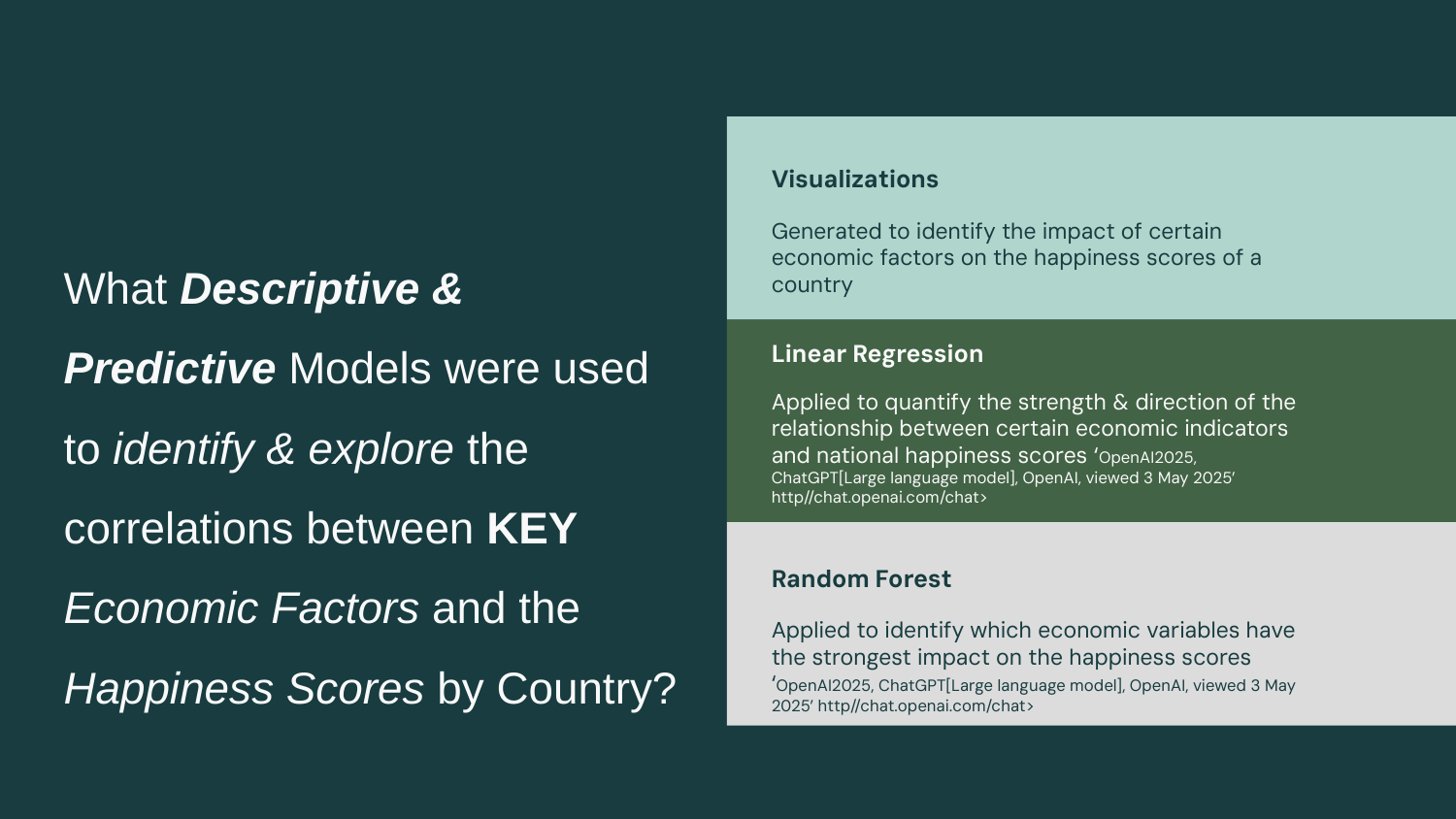

Visualizations
Generated to identify the impact of certain economic factors on the happiness scores of a country
# What Descriptive & Predictive Models were used to identify & explore the correlations between KEY Economic Factors and the Happiness Scores by Country?

Linear Regression
Applied to quantify the strength & direction of the relationship between certain economic indicators and national happiness scores ‘OpenAI2025, ChatGPT[Large language model], OpenAI, viewed 3 May 2025’ http//chat.openai.com/chat>

Random Forest
Applied to identify which economic variables have the strongest impact on the happiness scores ‘OpenAI2025, ChatGPT[Large language model], OpenAI, viewed 3 May 2025’ http//chat.openai.com/chat>